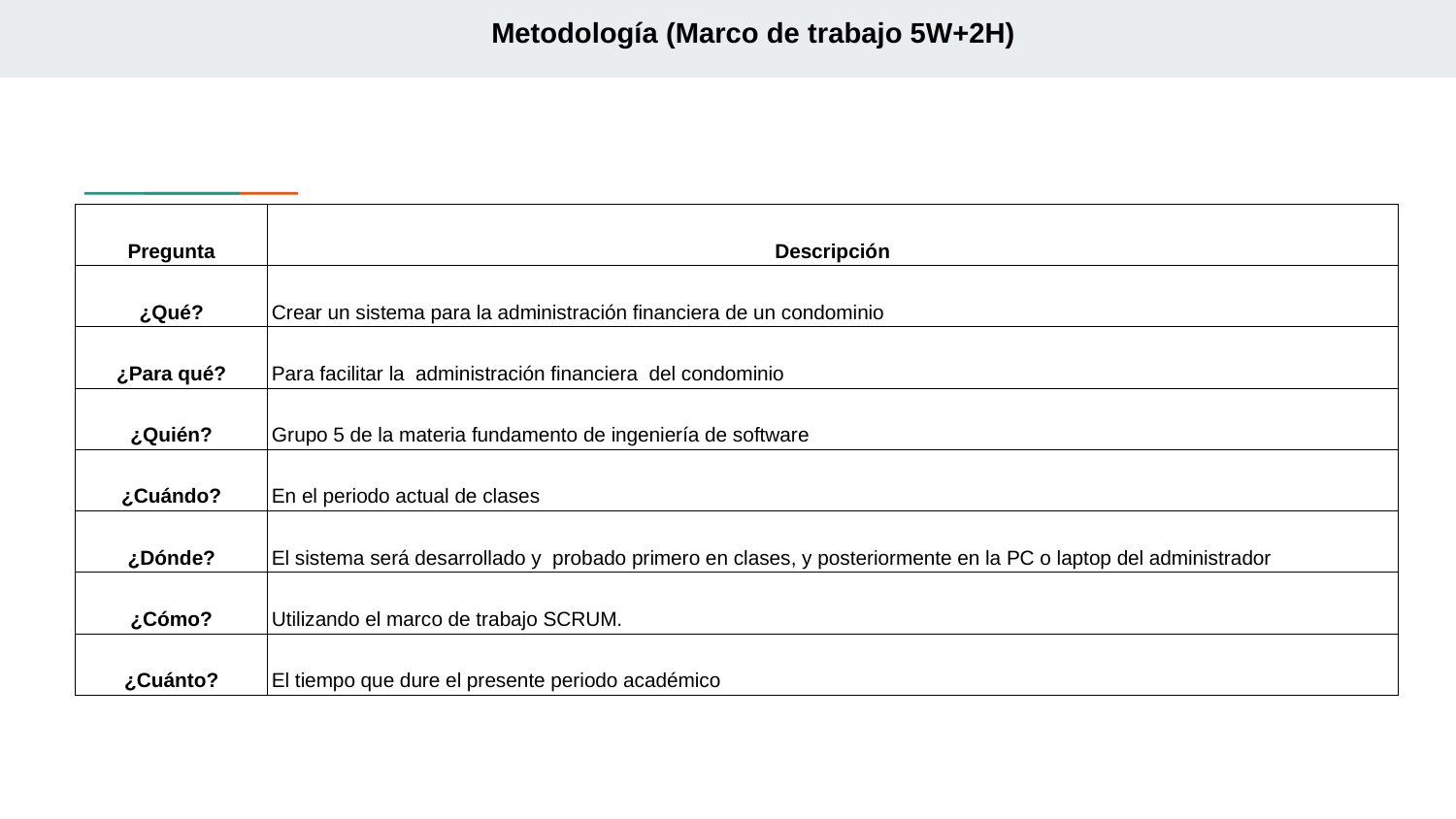

# Metodología (Marco de trabajo 5W+2H)
| Pregunta | Descripción |
| --- | --- |
| ¿Qué? | Crear un sistema para la administración financiera de un condominio |
| ¿Para qué? | Para facilitar la administración financiera del condominio |
| ¿Quién? | Grupo 5 de la materia fundamento de ingeniería de software |
| ¿Cuándo? | En el periodo actual de clases |
| ¿Dónde? | El sistema será desarrollado y probado primero en clases, y posteriormente en la PC o laptop del administrador |
| ¿Cómo? | Utilizando el marco de trabajo SCRUM. |
| ¿Cuánto? | El tiempo que dure el presente periodo académico |